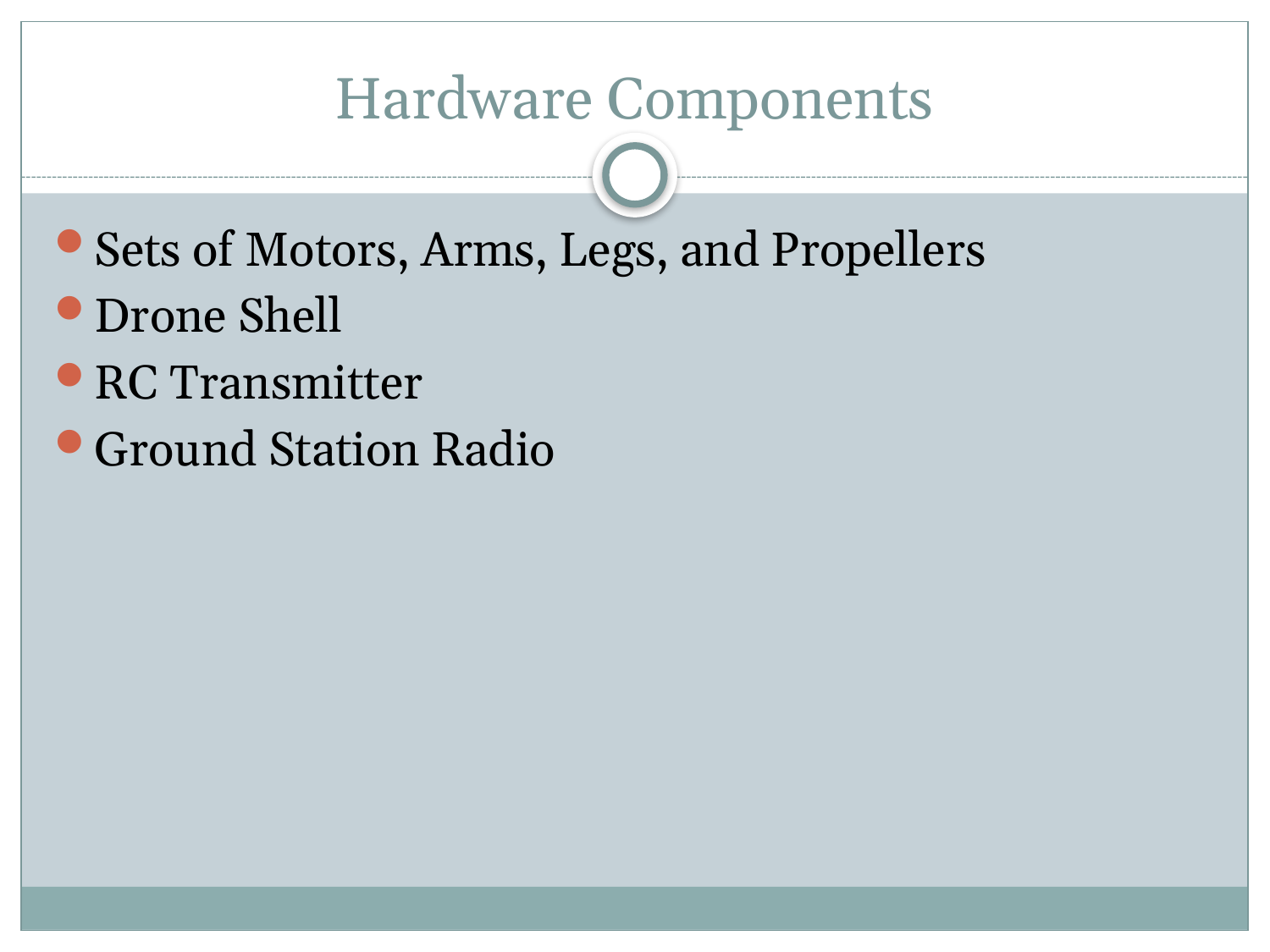

# Hardware Components
Sets of Motors, Arms, Legs, and Propellers
Drone Shell
RC Transmitter
Ground Station Radio